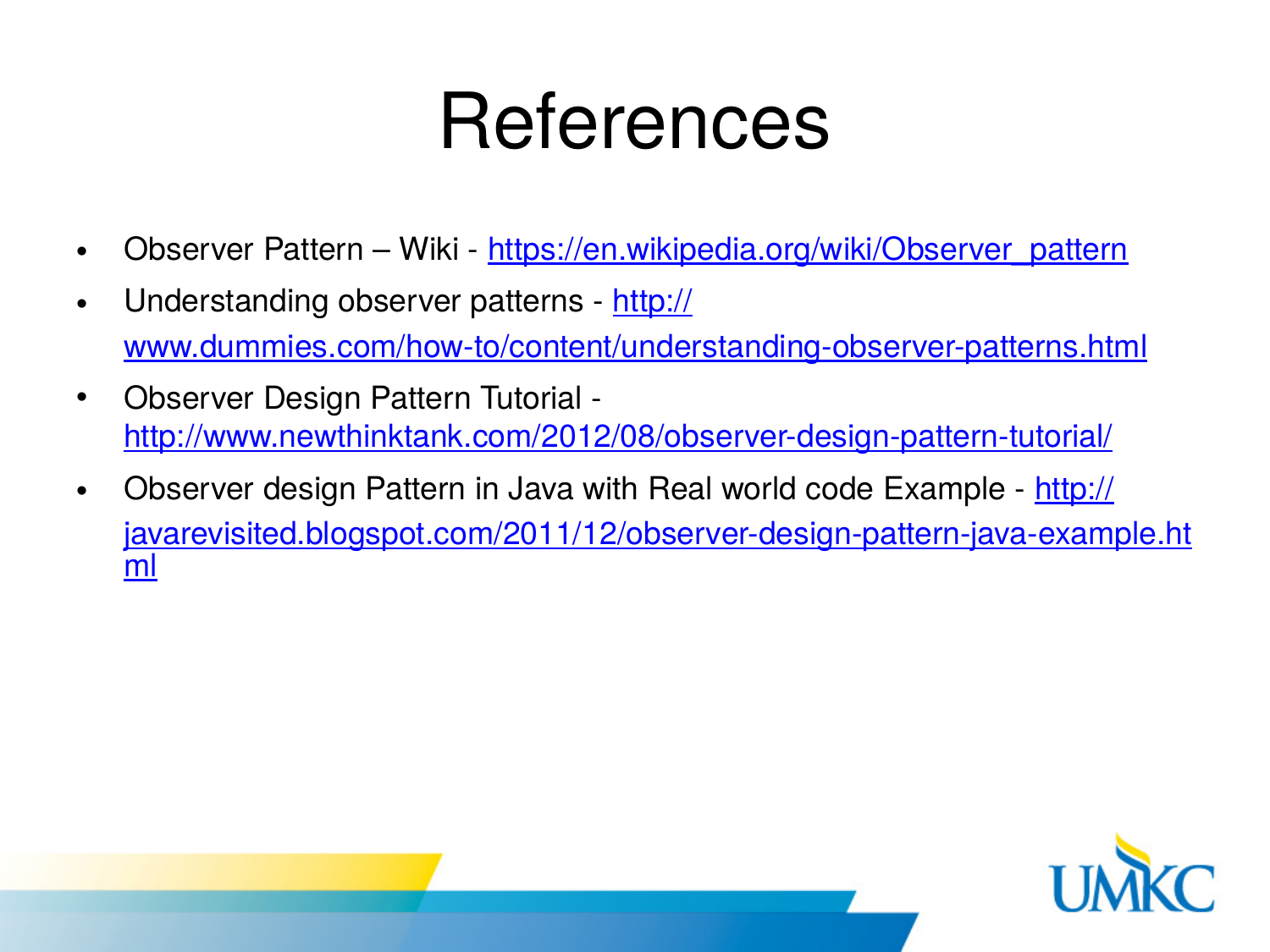

# References
Observer Pattern – Wiki - https://en.wikipedia.org/wiki/Observer_pattern
Understanding observer patterns - http://www.dummies.com/how-to/content/understanding-observer-patterns.html
Observer Design Pattern Tutorial - http://www.newthinktank.com/2012/08/observer-design-pattern-tutorial/
Observer design Pattern in Java with Real world code Example - http://javarevisited.blogspot.com/2011/12/observer-design-pattern-java-example.html